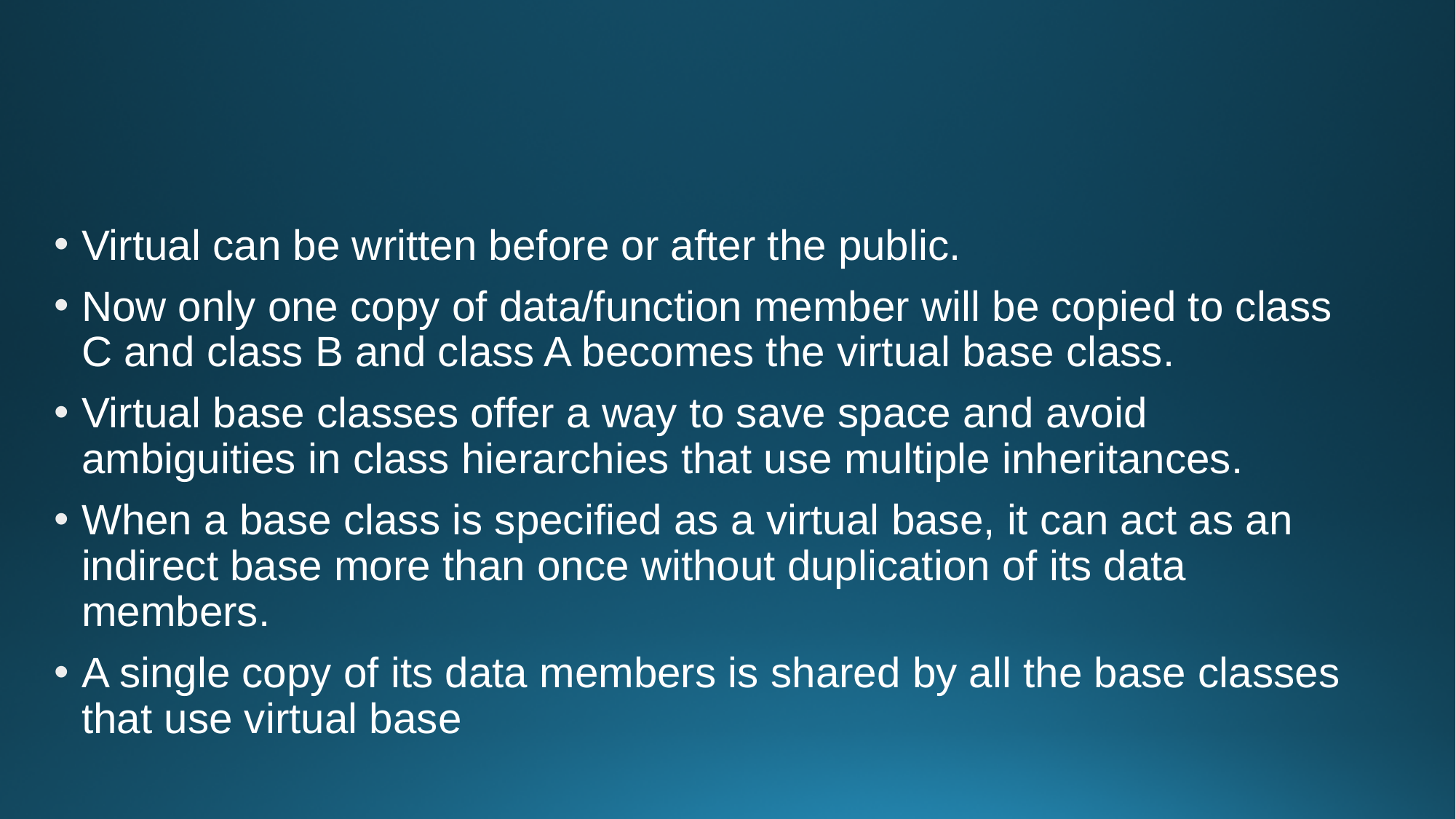

#
Virtual can be written before or after the public.
Now only one copy of data/function member will be copied to class C and class B and class A becomes the virtual base class.
Virtual base classes offer a way to save space and avoid ambiguities in class hierarchies that use multiple inheritances.
When a base class is specified as a virtual base, it can act as an indirect base more than once without duplication of its data members.
A single copy of its data members is shared by all the base classes that use virtual base